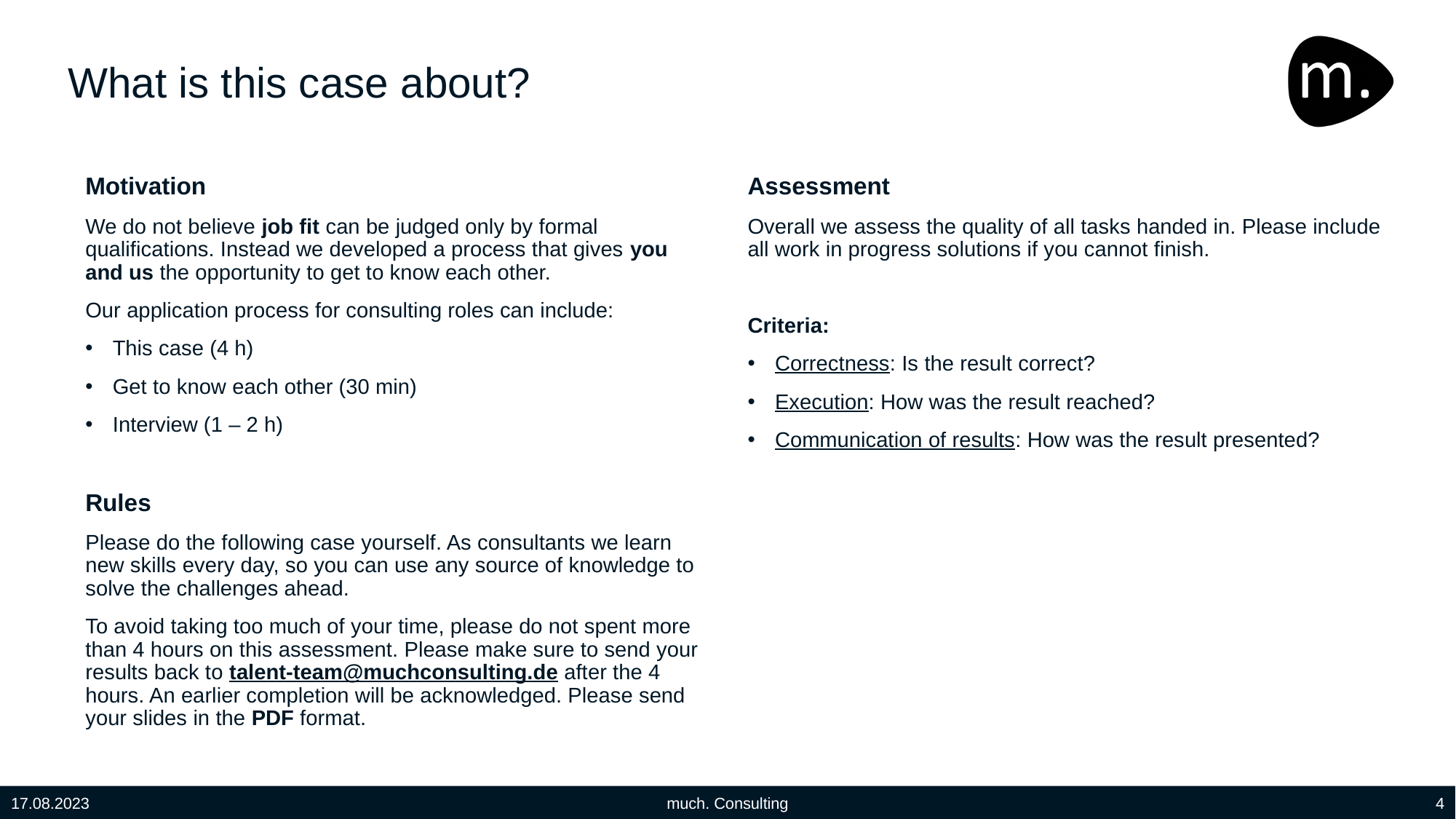

# What is this case about?
Motivation
We do not believe job fit can be judged only by formal qualifications. Instead we developed a process that gives you and us the opportunity to get to know each other.
Our application process for consulting roles can include:
This case (4 h)
Get to know each other (30 min)
Interview (1 – 2 h)

Rules
Please do the following case yourself. As consultants we learn new skills every day, so you can use any source of knowledge to solve the challenges ahead.
To avoid taking too much of your time, please do not spent more than 4 hours on this assessment. Please make sure to send your results back to talent-team@muchconsulting.de after the 4 hours. An earlier completion will be acknowledged. Please send your slides in the PDF format.

Assessment
Overall we assess the quality of all tasks handed in. Please include all work in progress solutions if you cannot finish.

Criteria:
Correctness: Is the result correct?
Execution: How was the result reached?
Communication of results: How was the result presented?

much. Consulting
17.08.2023
4